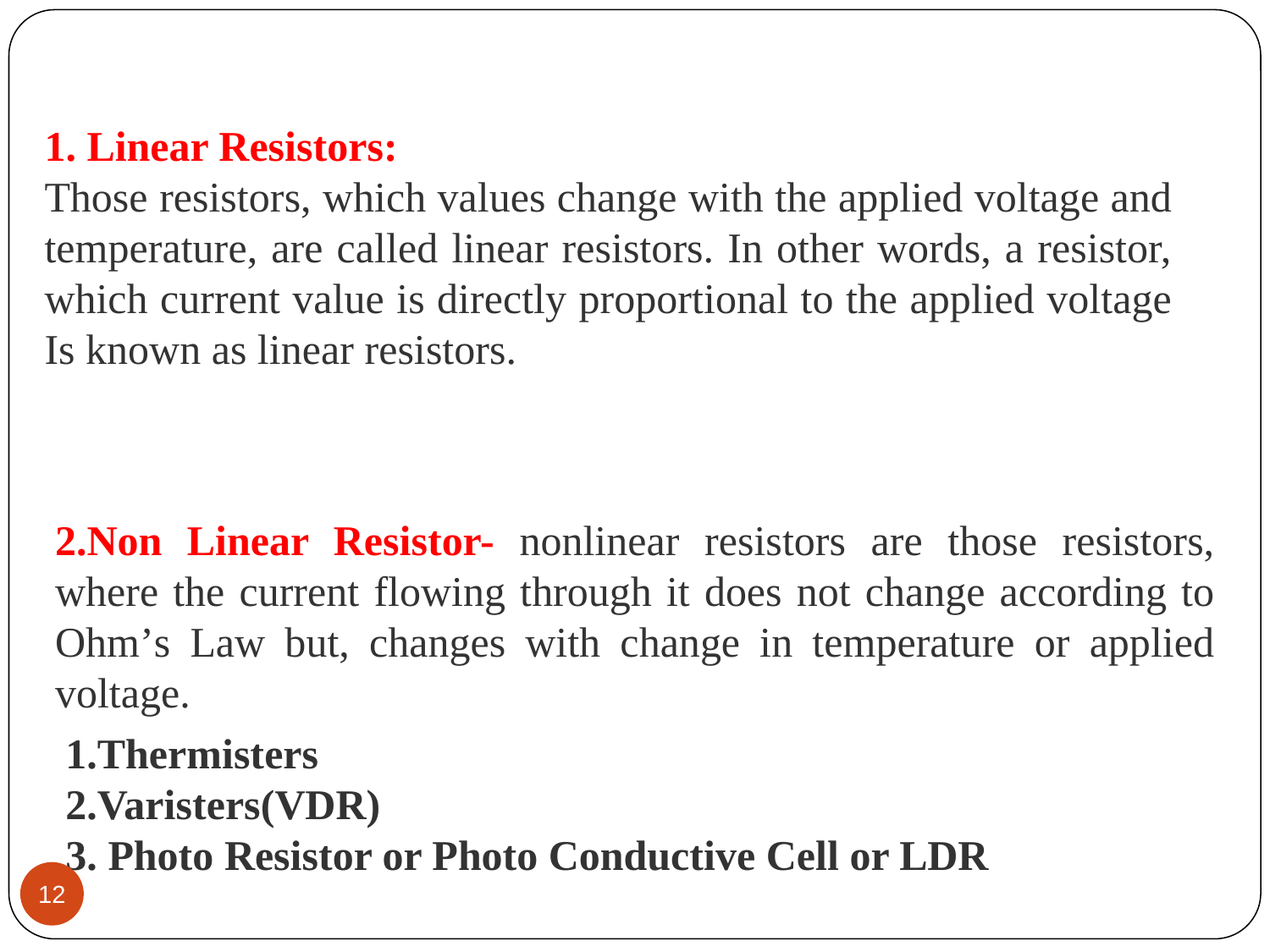

1. Linear Resistors:
Those resistors, which values change with the applied voltage and temperature, are called linear resistors. In other words, a resistor, which current value is directly proportional to the applied voltage Is known as linear resistors.

2.Non Linear Resistor- nonlinear resistors are those resistors, where the current flowing through it does not change according to Ohm’s Law but, changes with change in temperature or applied voltage.
1.Thermisters
2.Varisters(VDR)
3. Photo Resistor or Photo Conductive Cell or LDR
12